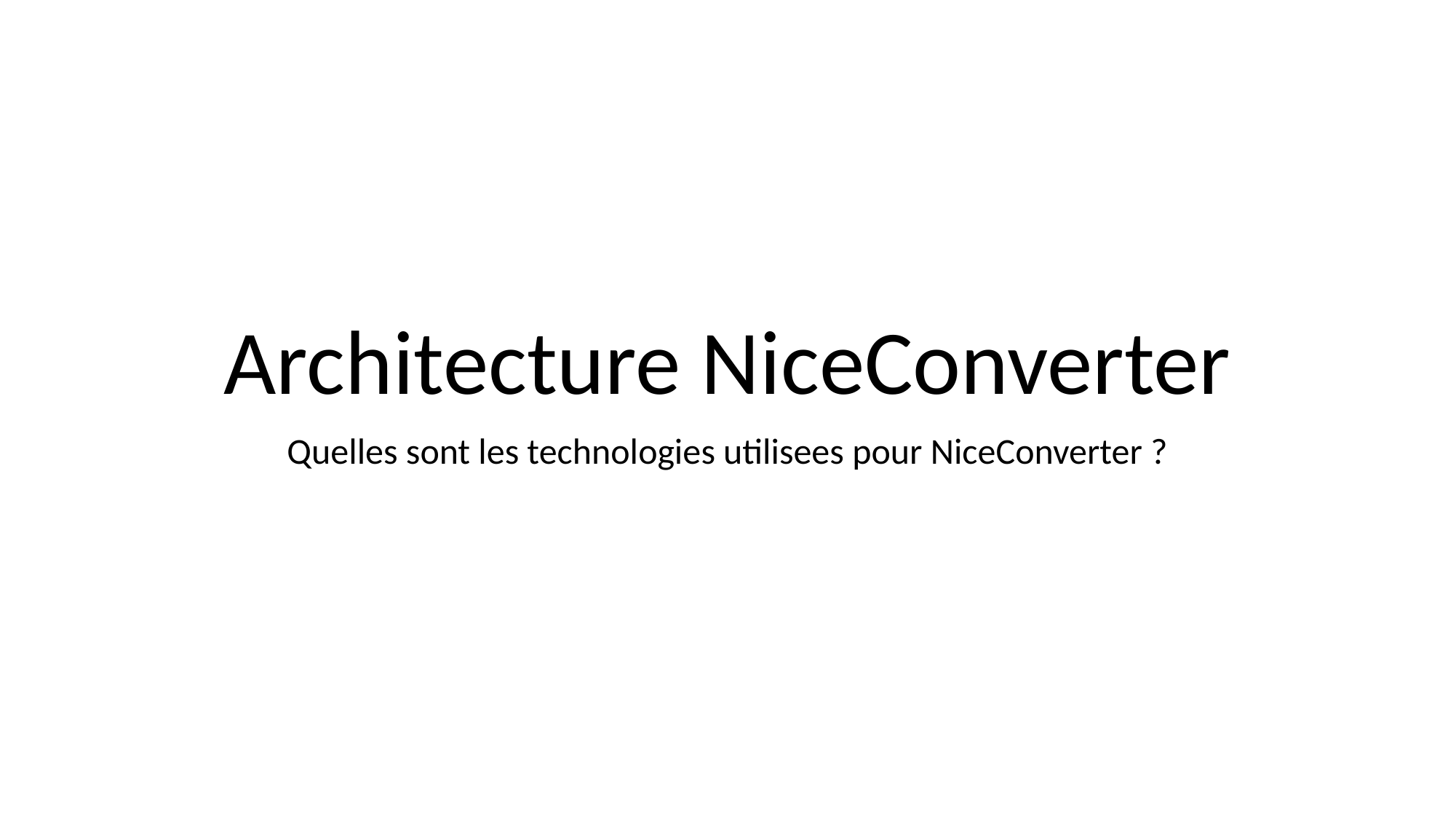

# Architecture NiceConverter
Quelles sont les technologies utilisees pour NiceConverter ?